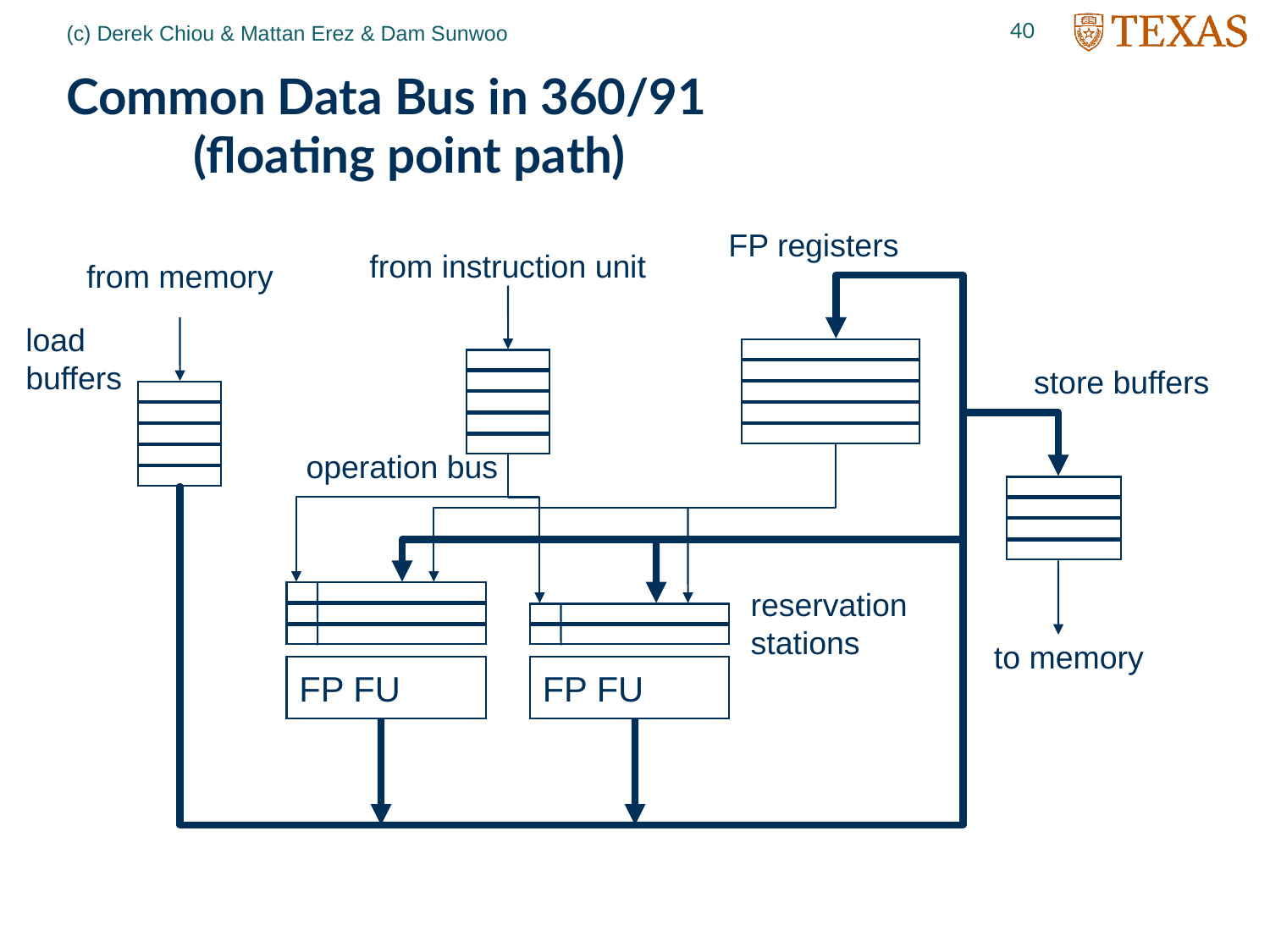

40
(c) Derek Chiou & Mattan Erez & Dam Sunwoo
# Common Data Bus in 360/91 (floating point path)
 FP registers
from instruction unit
from memory

load
buffers

store buffers

operation bus

reservation
stations

to memory
FP FU
FP FU